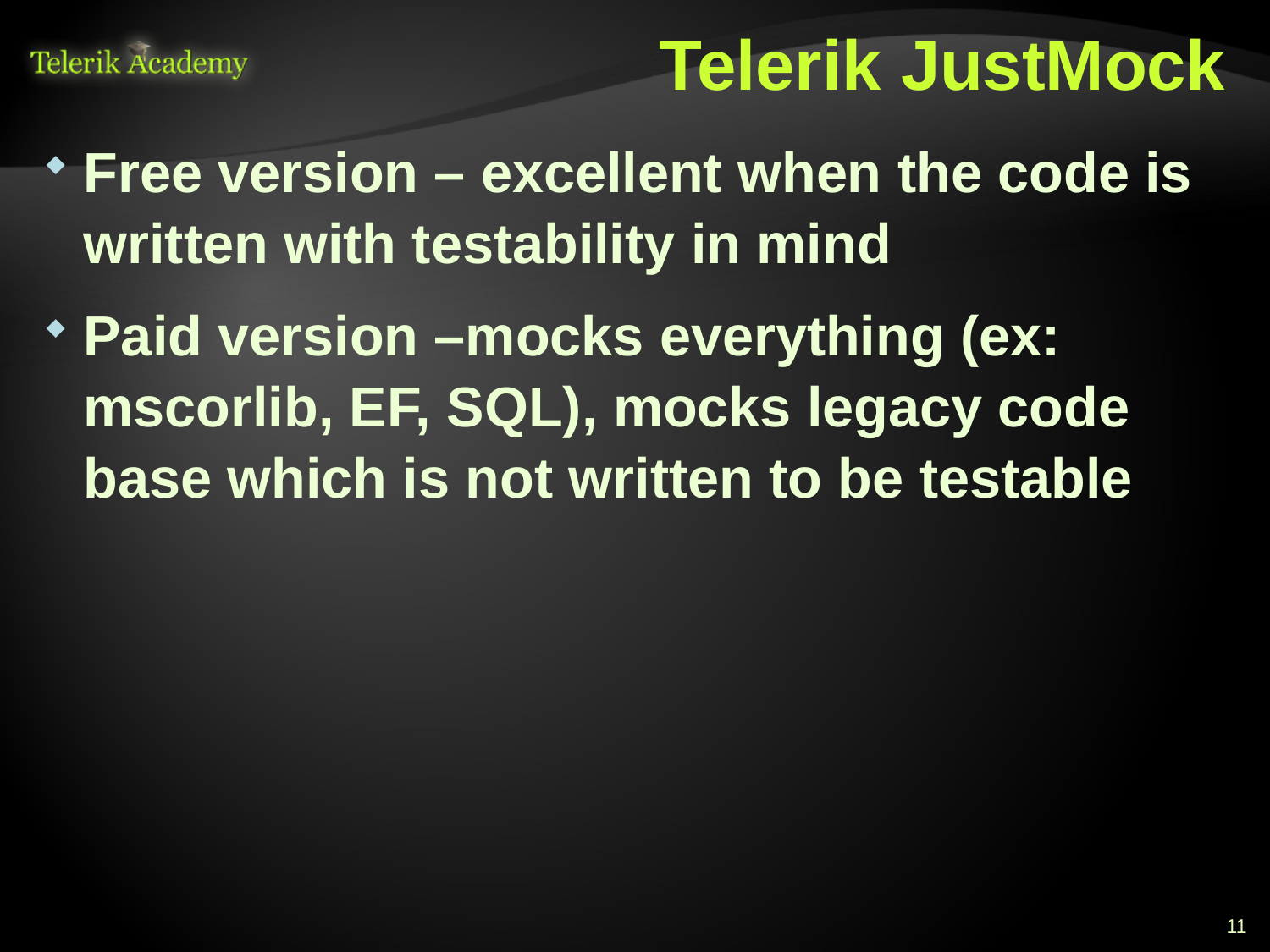

# Telerik JustMock
Free version – excellent when the code is written with testability in mind
Paid version –mocks everything (ex: mscorlib, EF, SQL), mocks legacy code base which is not written to be testable
11